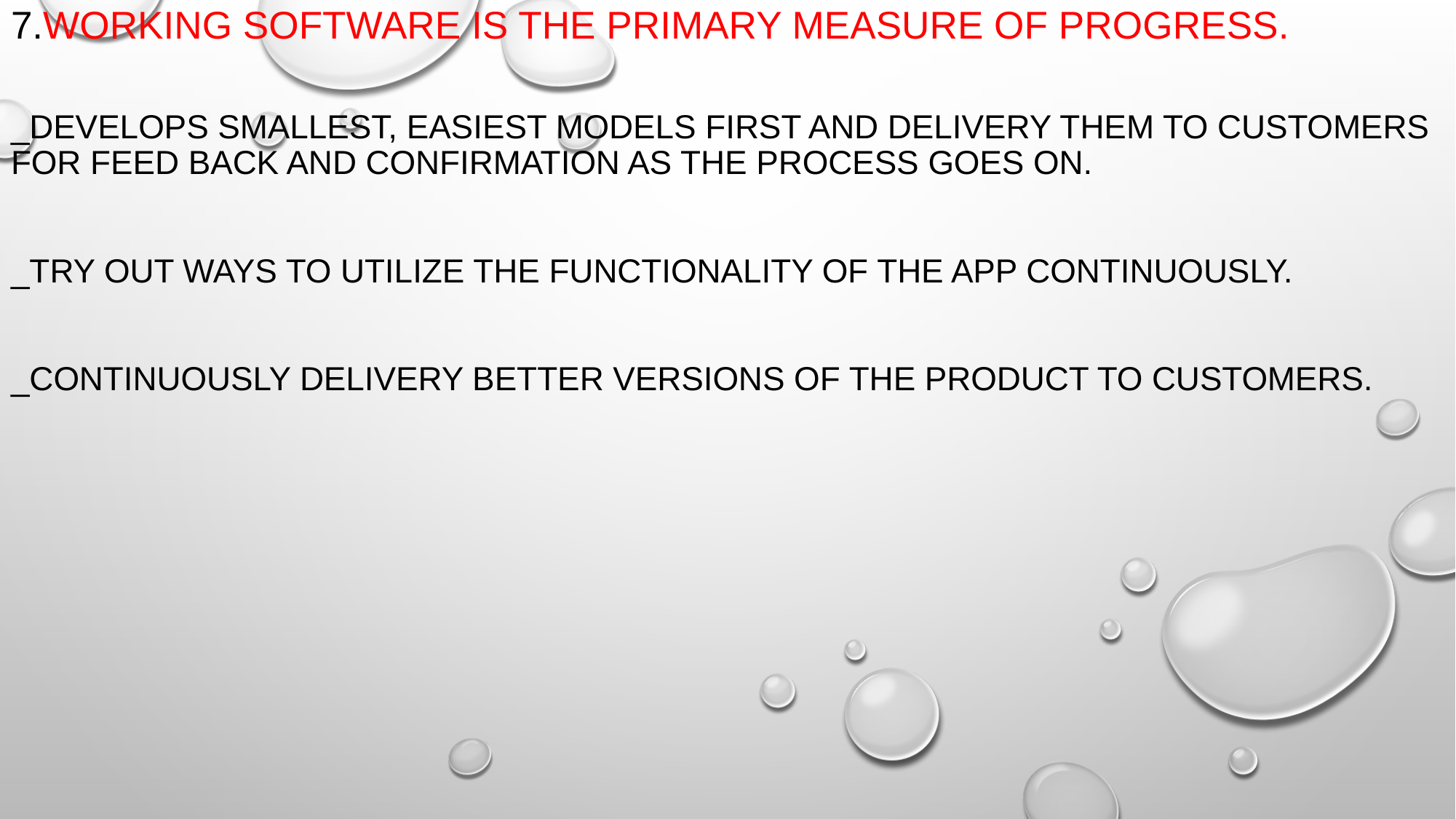

# 7.Working software is the primary measure of progress. _Develops smallest, easiest models first and delivery them to customers for feed back and confirmation as the process goes on. _Try out ways to utilize the functionality of the app continuously. _Continuously delivery better versions of the product to Customers.